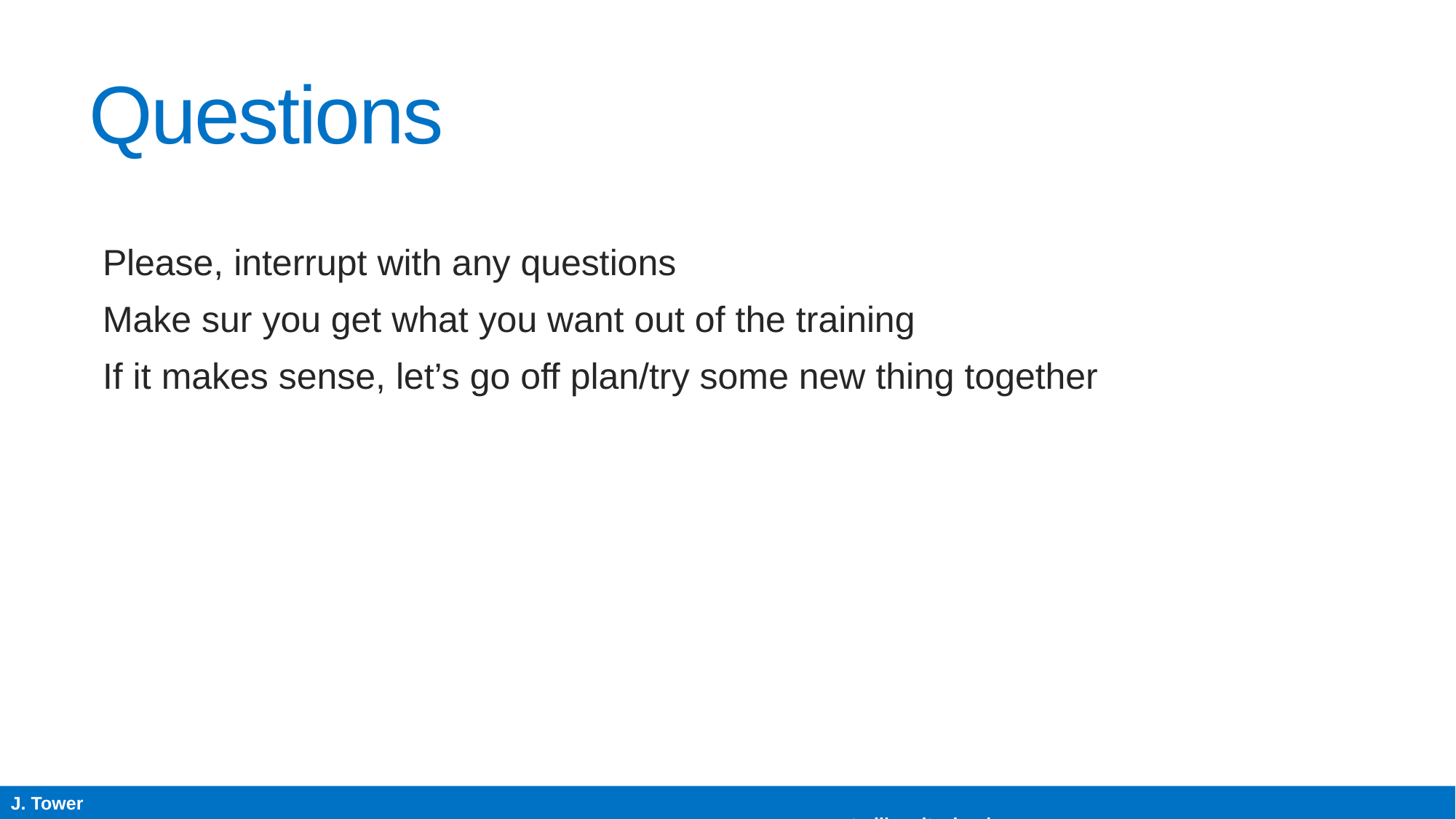

# Questions
Please, interrupt with any questions
Make sur you get what you want out of the training
If it makes sense, let’s go off plan/try some new thing together